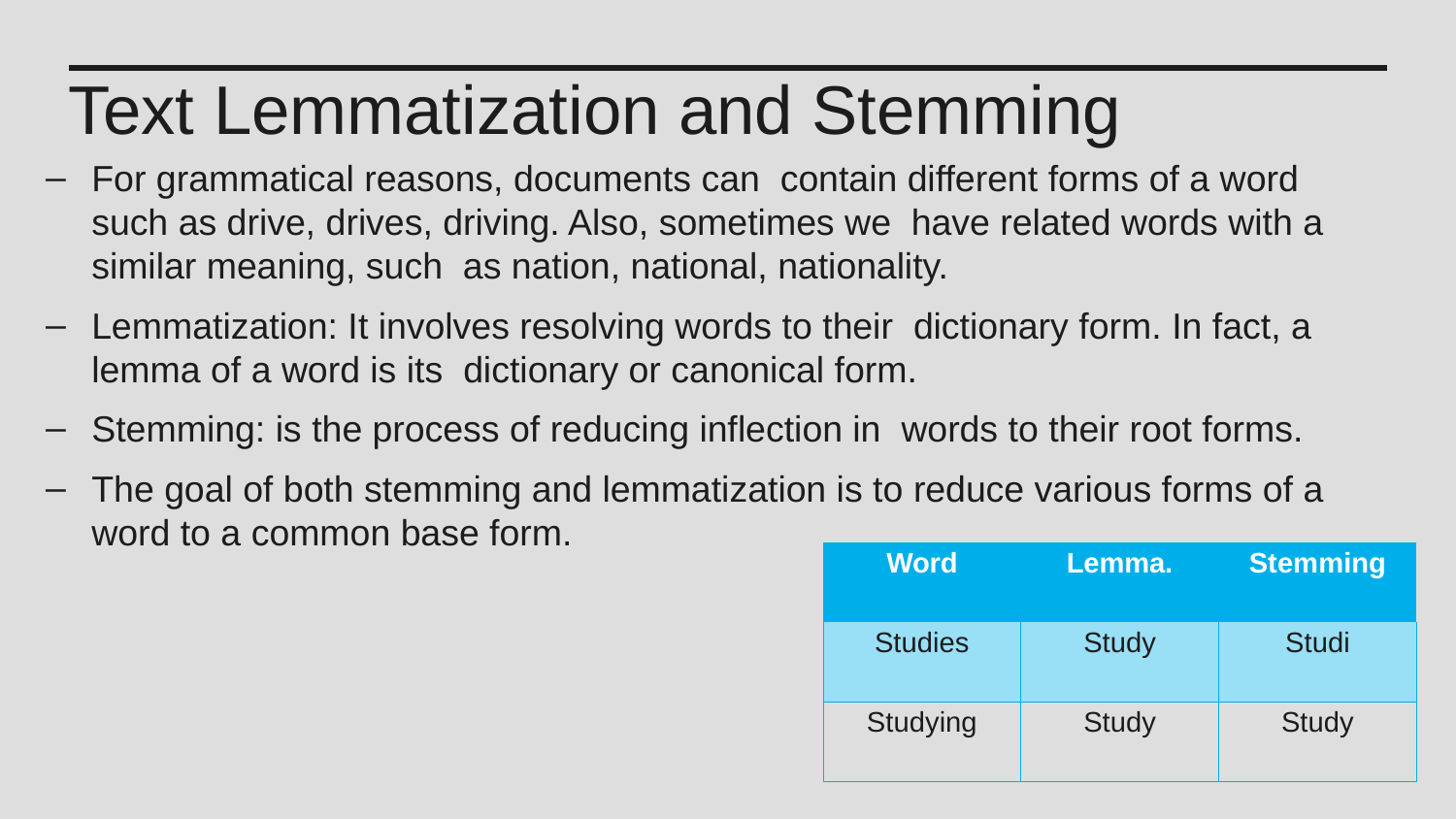

Text Lemmatization and Stemming
For grammatical reasons, documents can  contain different forms of a word such as drive, drives, driving. Also, sometimes we  have related words with a similar meaning, such  as nation, national, nationality.
Lemmatization: It involves resolving words to their  dictionary form. In fact, a lemma of a word is its  dictionary or canonical form.
Stemming: is the process of reducing inflection in  words to their root forms.
The goal of both stemming and lemmatization is to reduce various forms of a word to a common base form.

| Word | Lemma. | Stemming |
| --- | --- | --- |
| Studies | Study | Studi |
| Studying | Study | Study |